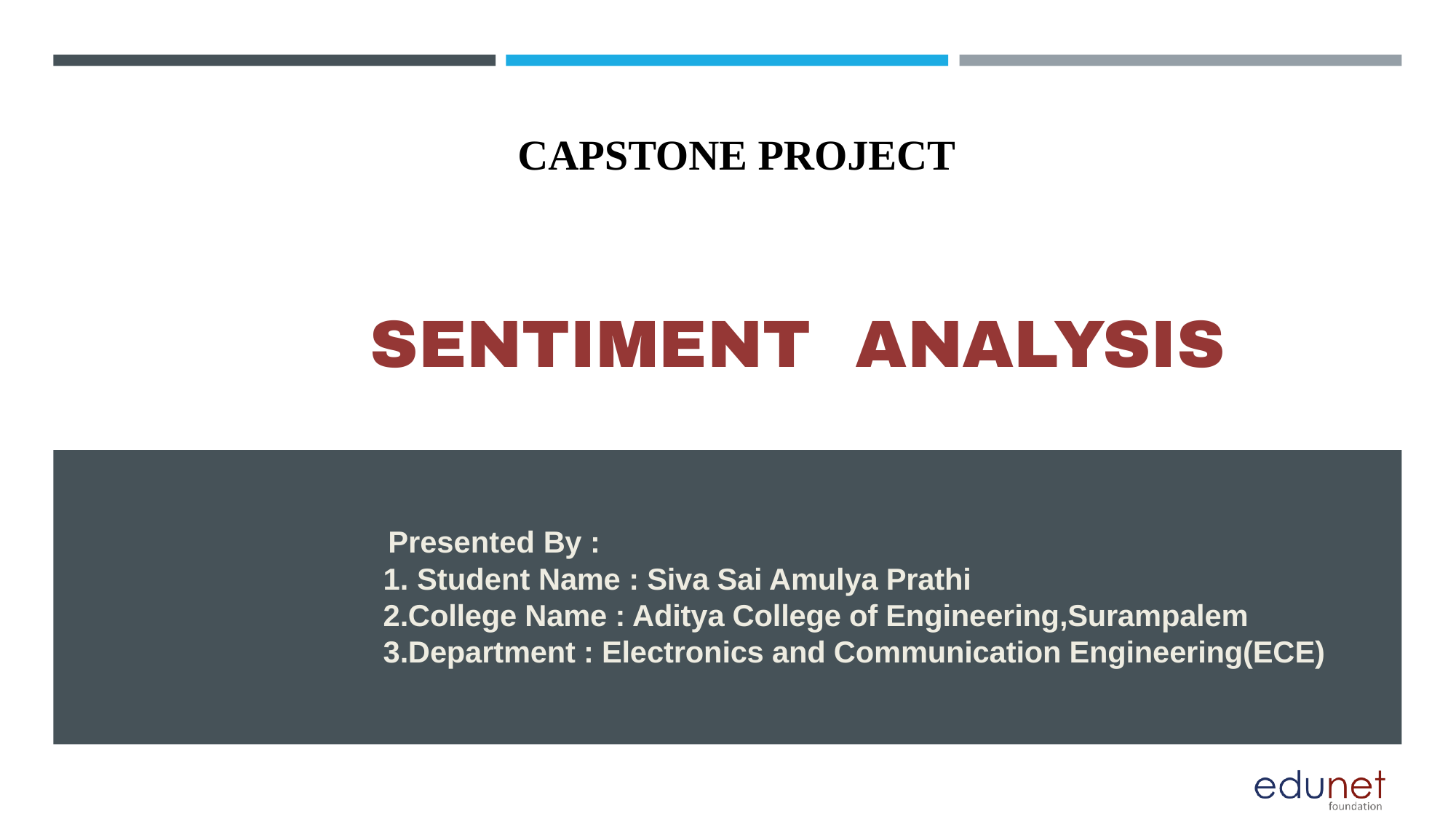

# CAPSTONE PROJECT

SENTIMENT  ANALYSIS

                                        Presented By :
1. Student Name : Siva Sai Amulya Prathi
2.College Name : Aditya College of Engineering,Surampalem
3.Department : Electronics and Communication Engineering(ECE)